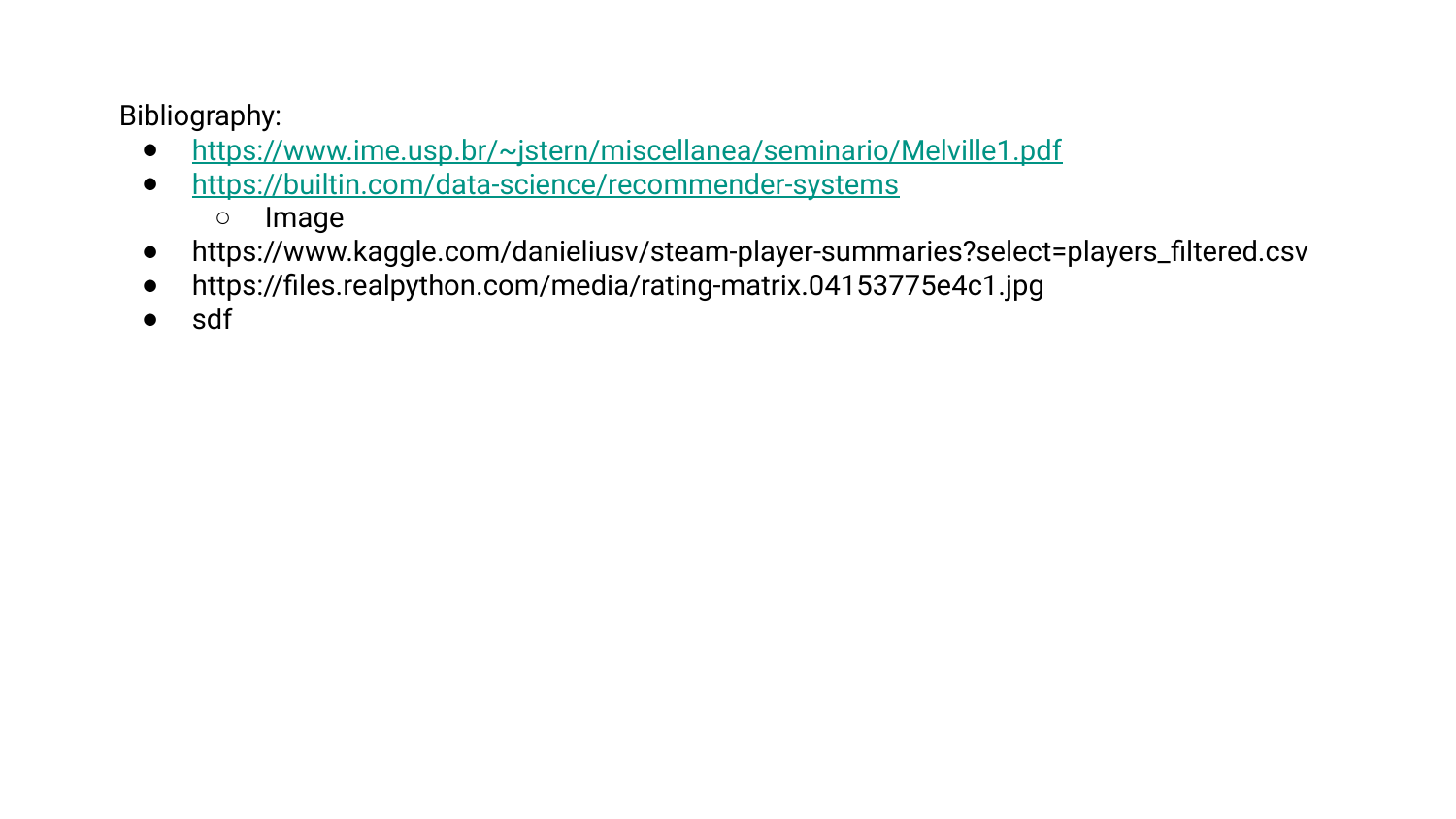

Bibliography:
https://www.ime.usp.br/~jstern/miscellanea/seminario/Melville1.pdf
https://builtin.com/data-science/recommender-systems
Image
https://www.kaggle.com/danieliusv/steam-player-summaries?select=players_filtered.csv
https://files.realpython.com/media/rating-matrix.04153775e4c1.jpg
sdf